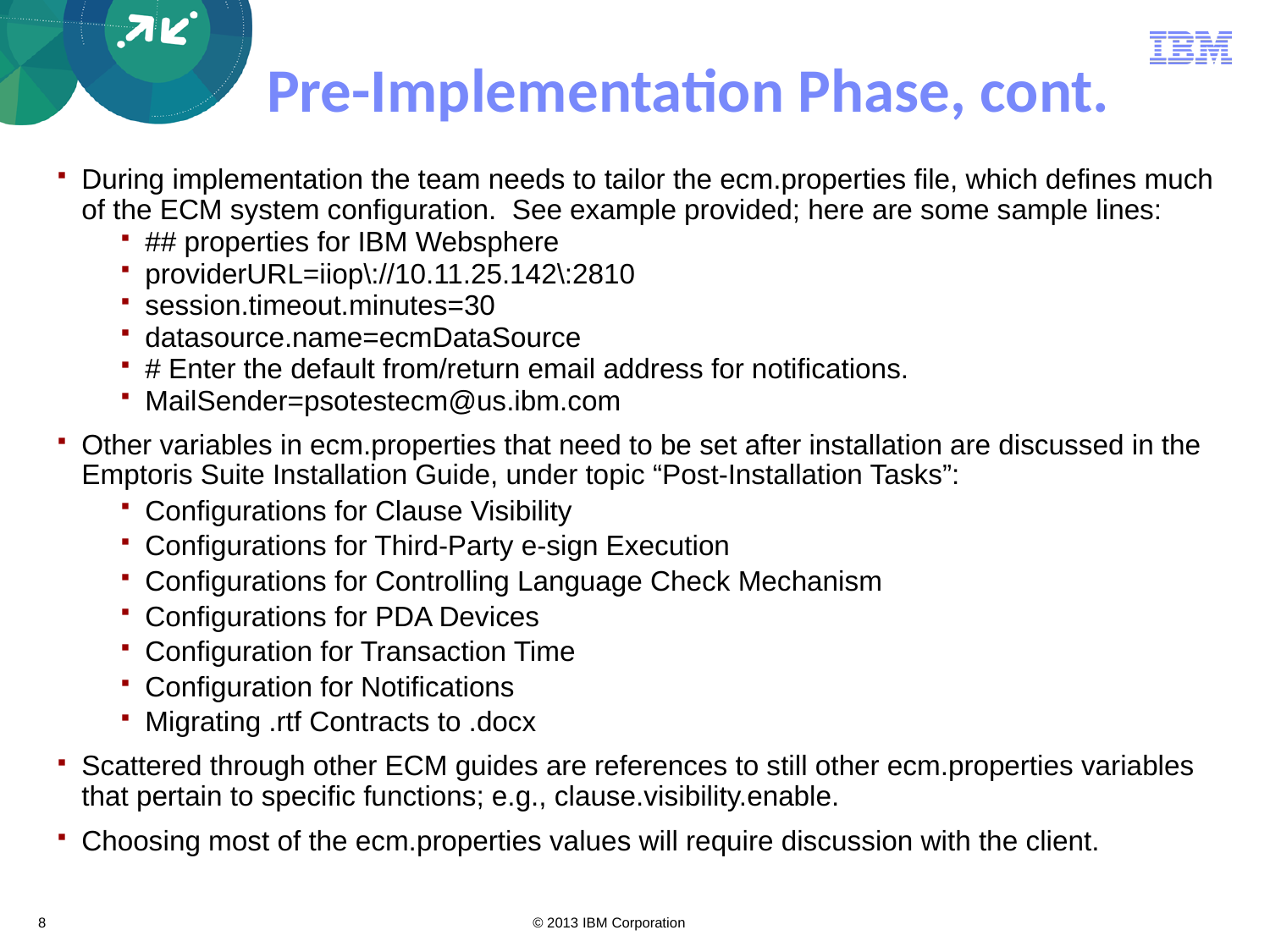

# Pre-Implementation Phase, cont.
During implementation the team needs to tailor the ecm.properties file, which defines much of the ECM system configuration.  See example provided; here are some sample lines:
## properties for IBM Websphere
providerURL=iiop\://10.11.25.142\:2810
session.timeout.minutes=30
datasource.name=ecmDataSource
# Enter the default from/return email address for notifications.
MailSender=psotestecm@us.ibm.com
Other variables in ecm.properties that need to be set after installation are discussed in the Emptoris Suite Installation Guide, under topic “Post-Installation Tasks”:
Configurations for Clause Visibility
Configurations for Third-Party e-sign Execution
Configurations for Controlling Language Check Mechanism
Configurations for PDA Devices
Configuration for Transaction Time
Configuration for Notifications
Migrating .rtf Contracts to .docx
Scattered through other ECM guides are references to still other ecm.properties variables that pertain to specific functions; e.g., clause.visibility.enable.
Choosing most of the ecm.properties values will require discussion with the client.

8